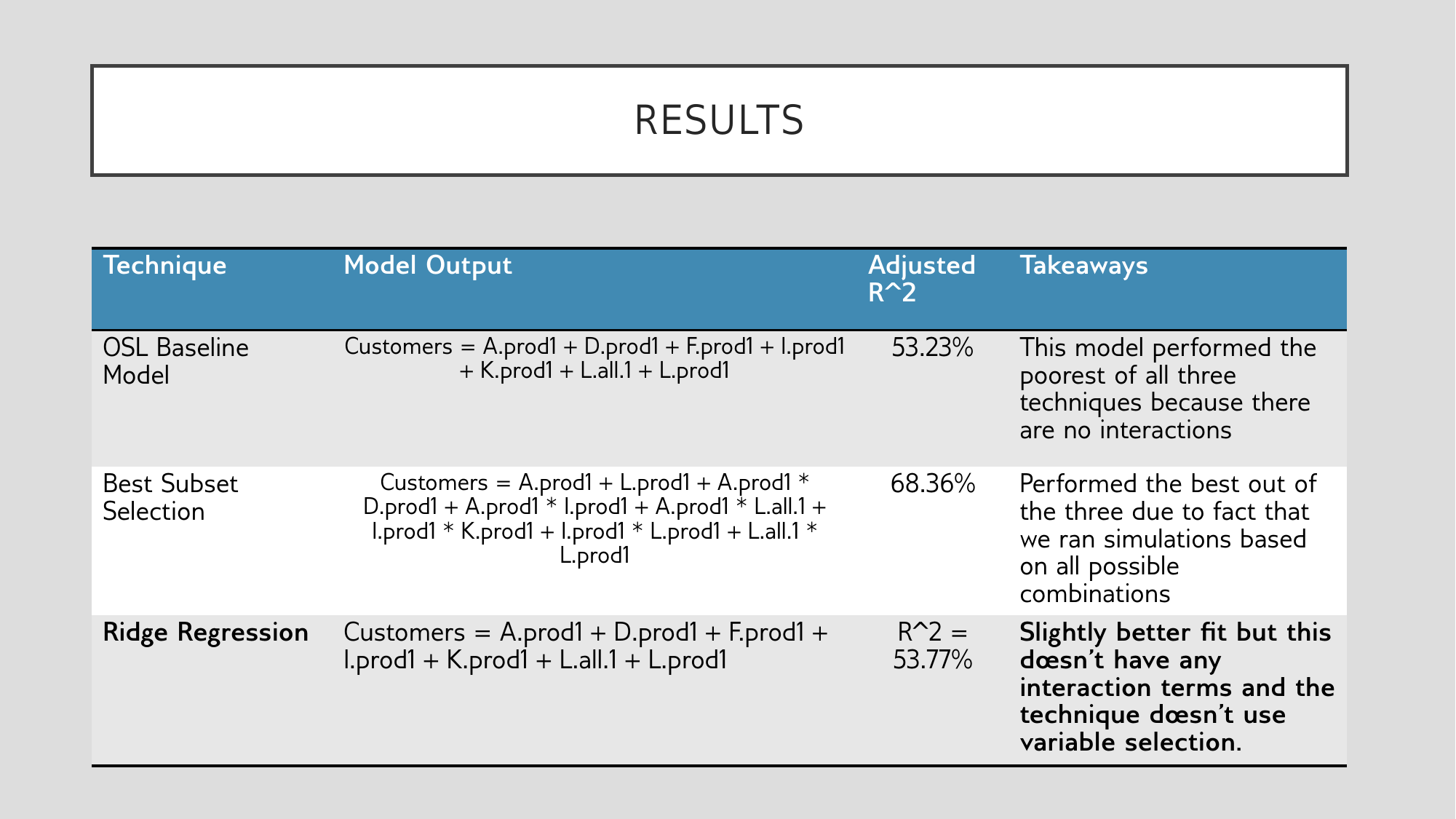

# Results
| Technique | Model Output | Adjusted R^2 | Takeaways |
| --- | --- | --- | --- |
| OSL Baseline Model | Customers = A.prod1 + D.prod1 + F.prod1 + I.prod1 + K.prod1 + L.all.1 + L.prod1 | 53.23% | This model performed the poorest of all three techniques because there are no interactions |
| Best Subset Selection | Customers = A.prod1 + L.prod1 + A.prod1 \* D.prod1 + A.prod1 \* I.prod1 + A.prod1 \* L.all.1 + I.prod1 \* K.prod1 + I.prod1 \* L.prod1 + L.all.1 \* L.prod1 | 68.36% | Performed the best out of the three due to fact that we ran simulations based on all possible combinations |
| Ridge Regression | Customers = A.prod1 + D.prod1 + F.prod1 + I.prod1 + K.prod1 + L.all.1 + L.prod1 | R^2 = 53.77% | Slightly better fit but this doesn’t have any interaction terms and the technique doesn’t use variable selection. |